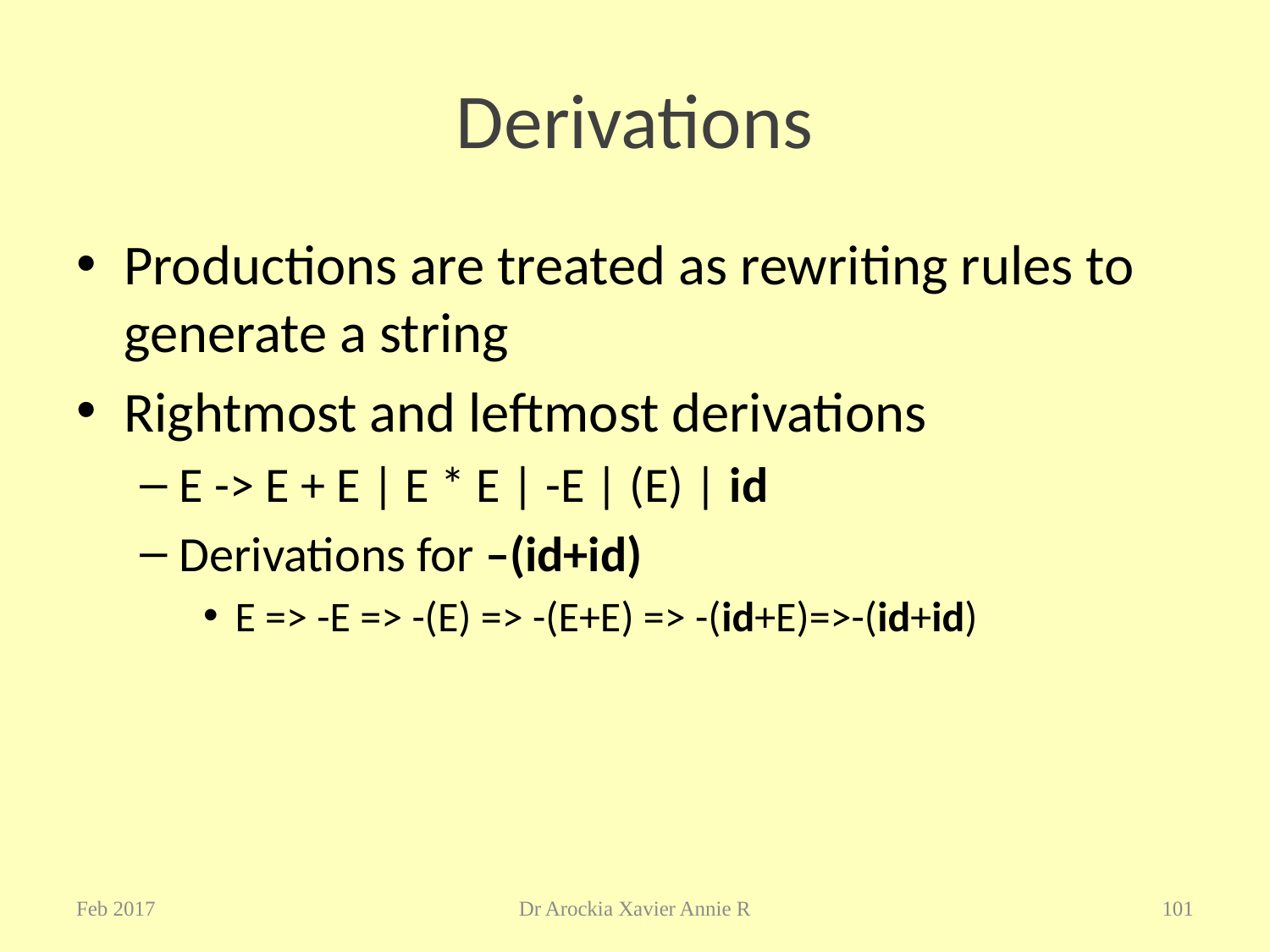

# Derivations
Productions are treated as rewriting rules to generate a string
Rightmost and leftmost derivations
E -> E + E | E * E | -E | (E) | id
Derivations for –(id+id)
E => -E => -(E) => -(E+E) => -(id+E)=>-(id+id)
Feb 2017
Dr Arockia Xavier Annie R
101